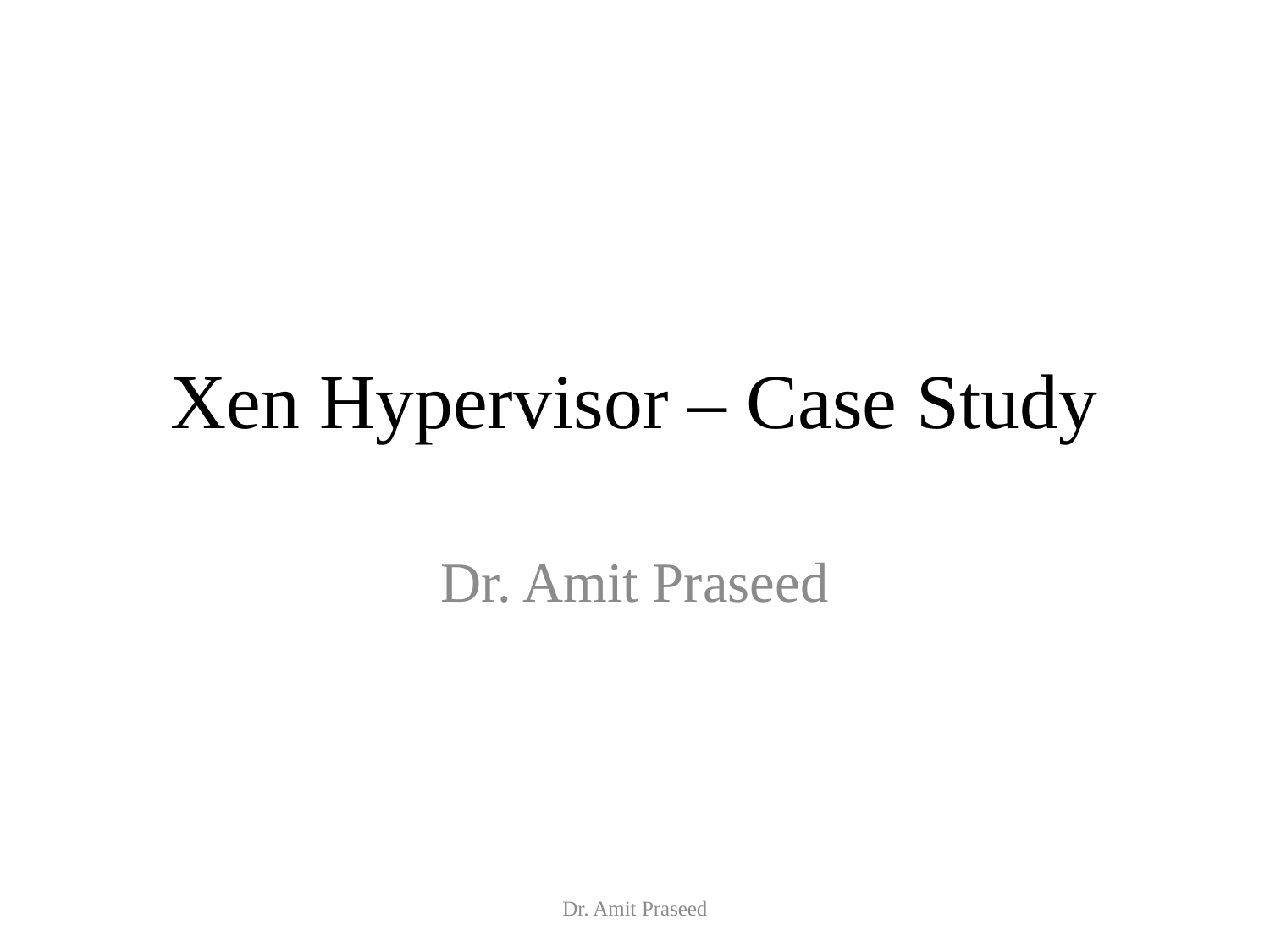

# Xen Hypervisor – Case Study
Dr. Amit Praseed
Dr. Amit Praseed